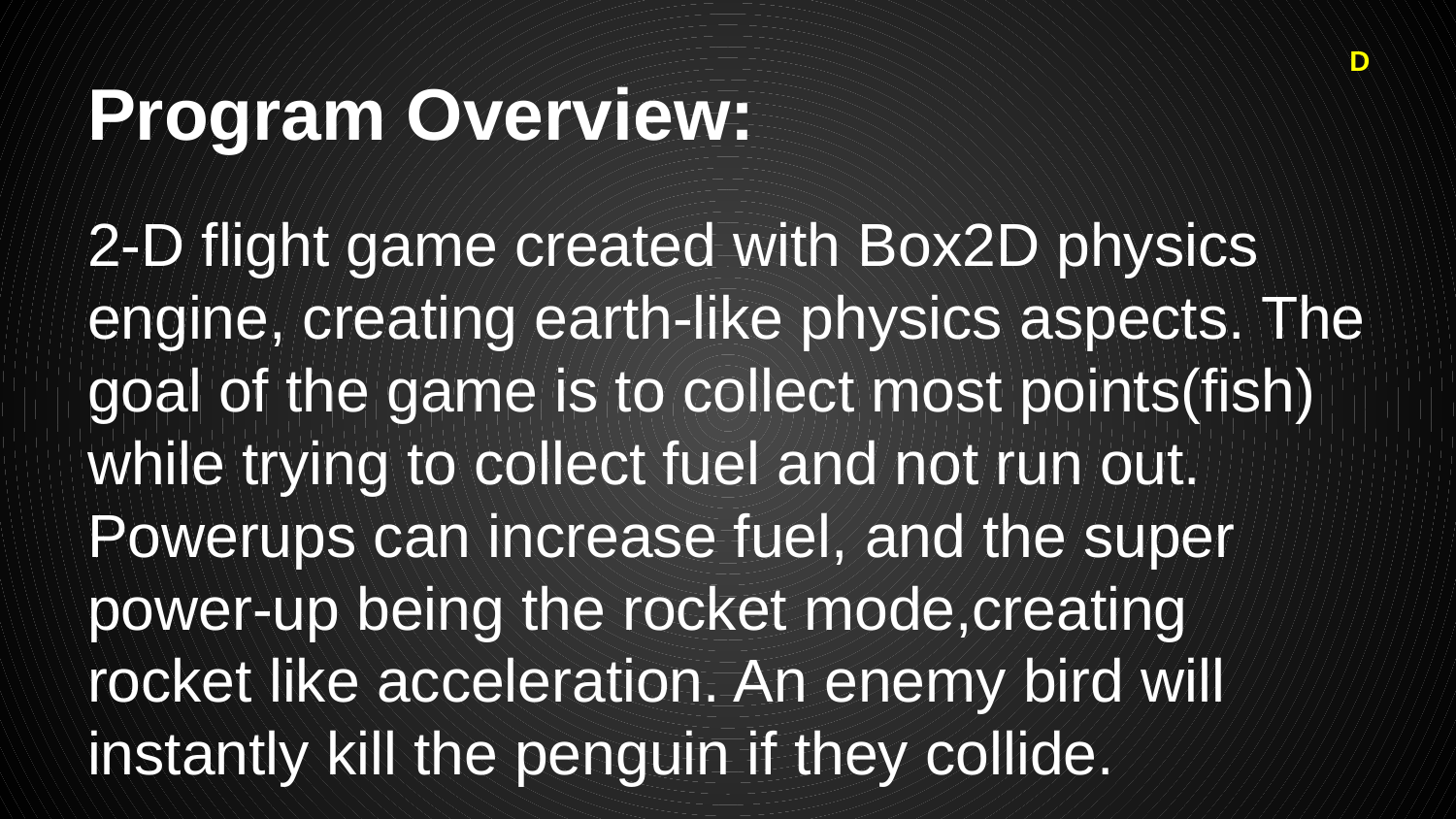

D
# Program Overview:
2-D flight game created with Box2D physics engine, creating earth-like physics aspects. The goal of the game is to collect most points(fish) while trying to collect fuel and not run out. Powerups can increase fuel, and the super power-up being the rocket mode,creating rocket like acceleration. An enemy bird will instantly kill the penguin if they collide.